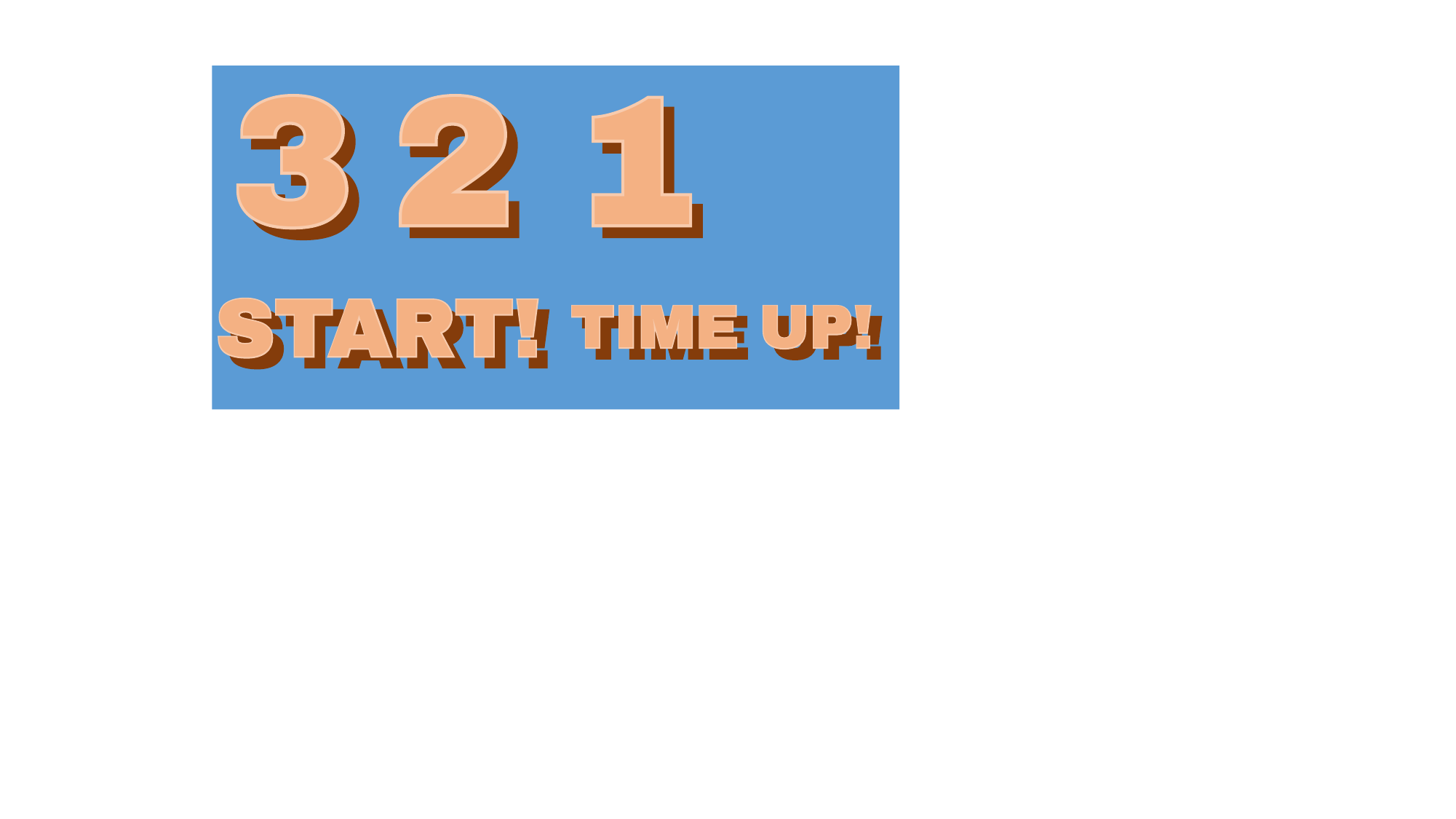

3
3
2
2
1
1
3
2
1
START!
START!
TIME UP!
TIME UP!
START!
TIME UP!